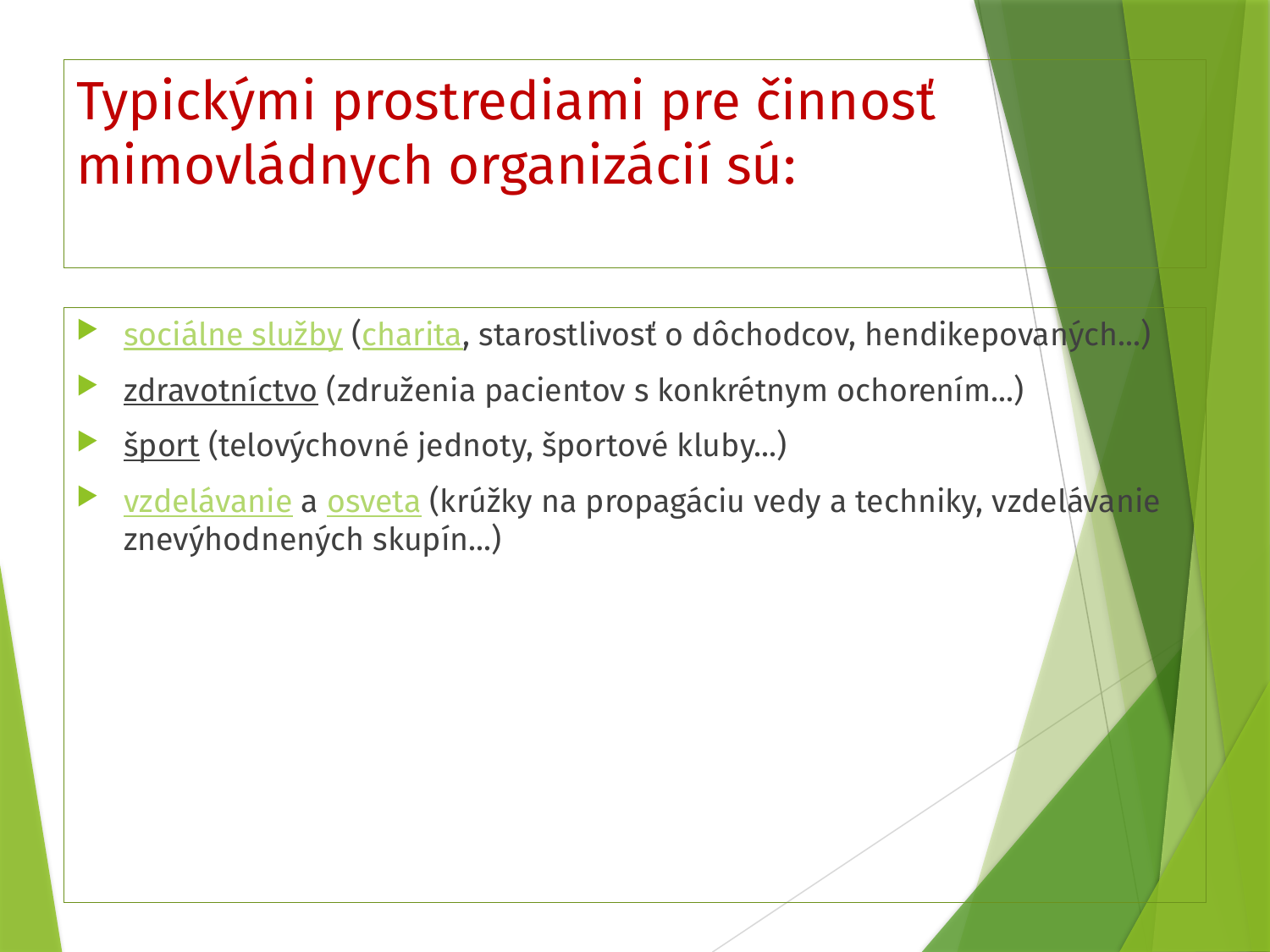

# Typickými prostrediami pre činnosť mimovládnych organizácií sú:
sociálne služby (charita, starostlivosť o dôchodcov, hendikepovaných...)
zdravotníctvo (združenia pacientov s konkrétnym ochorením...)
šport (telovýchovné jednoty, športové kluby...)
vzdelávanie a osveta (krúžky na propagáciu vedy a techniky, vzdelávanie znevýhodnených skupín...)